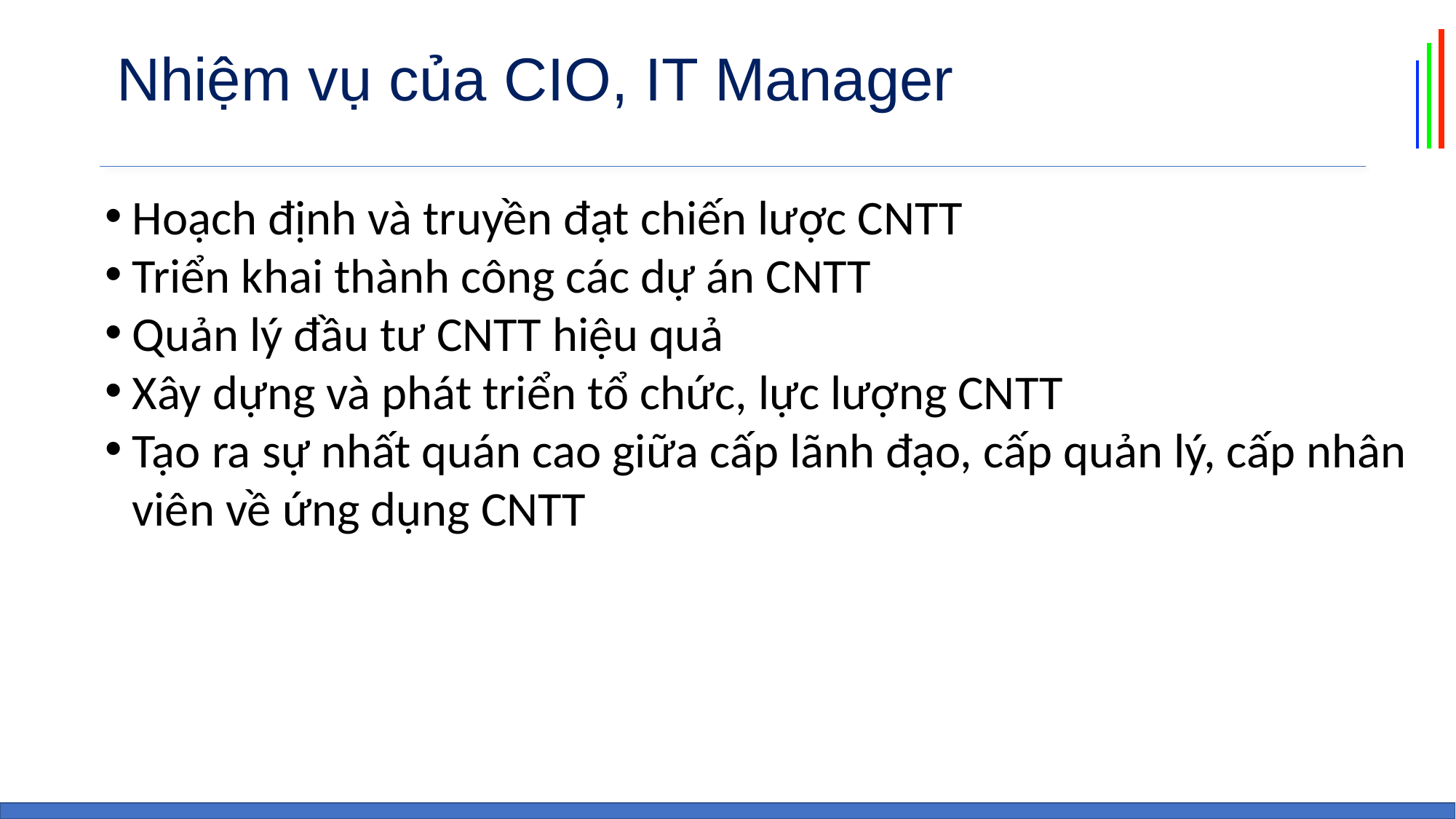

# Nhiệm vụ của CIO, IT Manager
Hoạch định và truyền đạt chiến lược CNTT
Triển khai thành công các dự án CNTT
Quản lý đầu tư CNTT hiệu quả
Xây dựng và phát triển tổ chức, lực lượng CNTT
Tạo ra sự nhất quán cao giữa cấp lãnh đạo, cấp quản lý, cấp nhân viên về ứng dụng CNTT